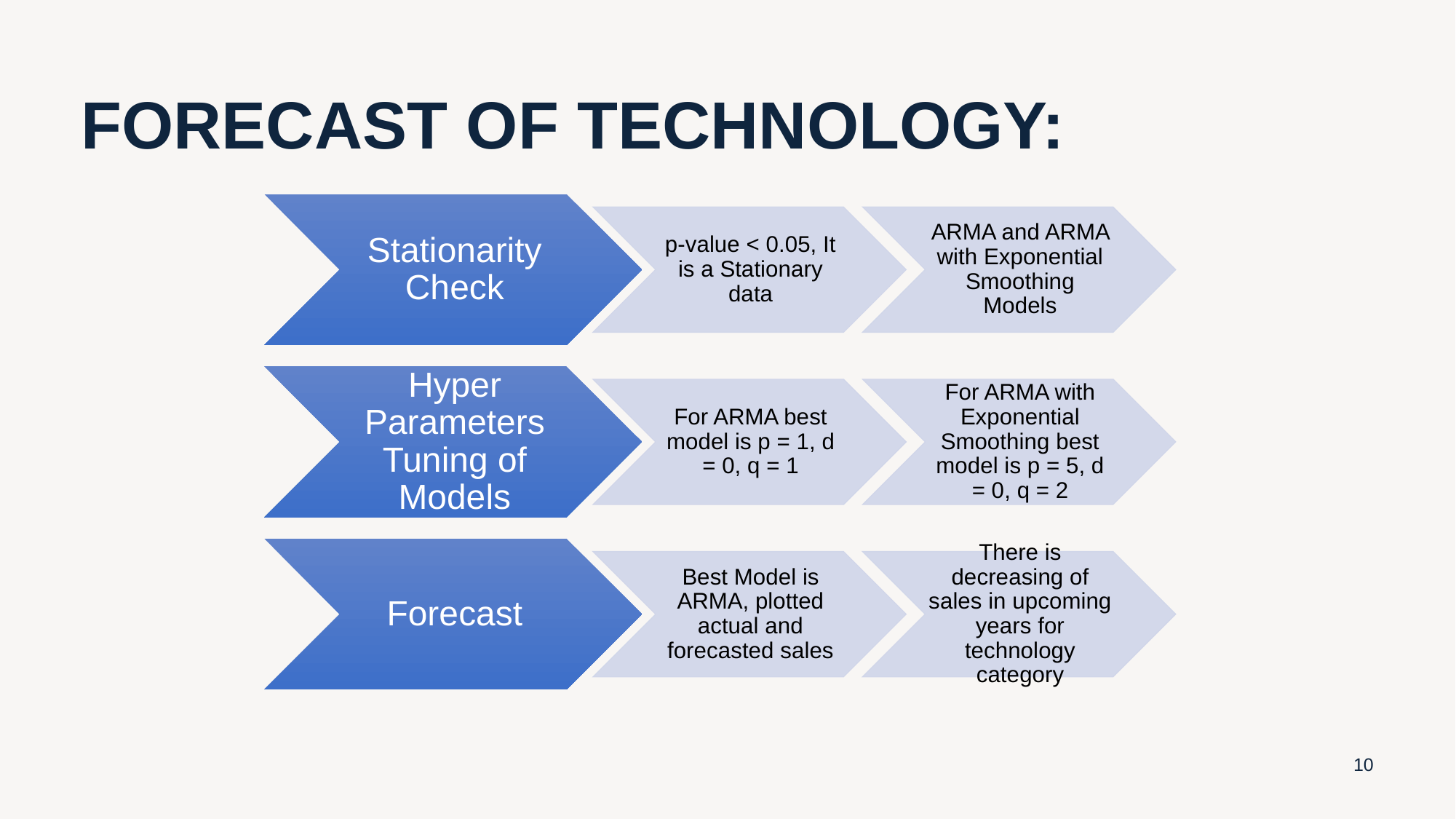

# FORECAST OF TECHNOLOGY:
Stationarity Check
p-value < 0.05, It is a Stationary data
ARMA and ARMA with Exponential Smoothing Models
Hyper Parameters Tuning of Models
For ARMA best model is p = 1, d = 0, q = 1
For ARMA with Exponential Smoothing best model is p = 5, d = 0, q = 2
Forecast
Best Model is ARMA, plotted actual and forecasted sales
There is decreasing of sales in upcoming years for technology category
10